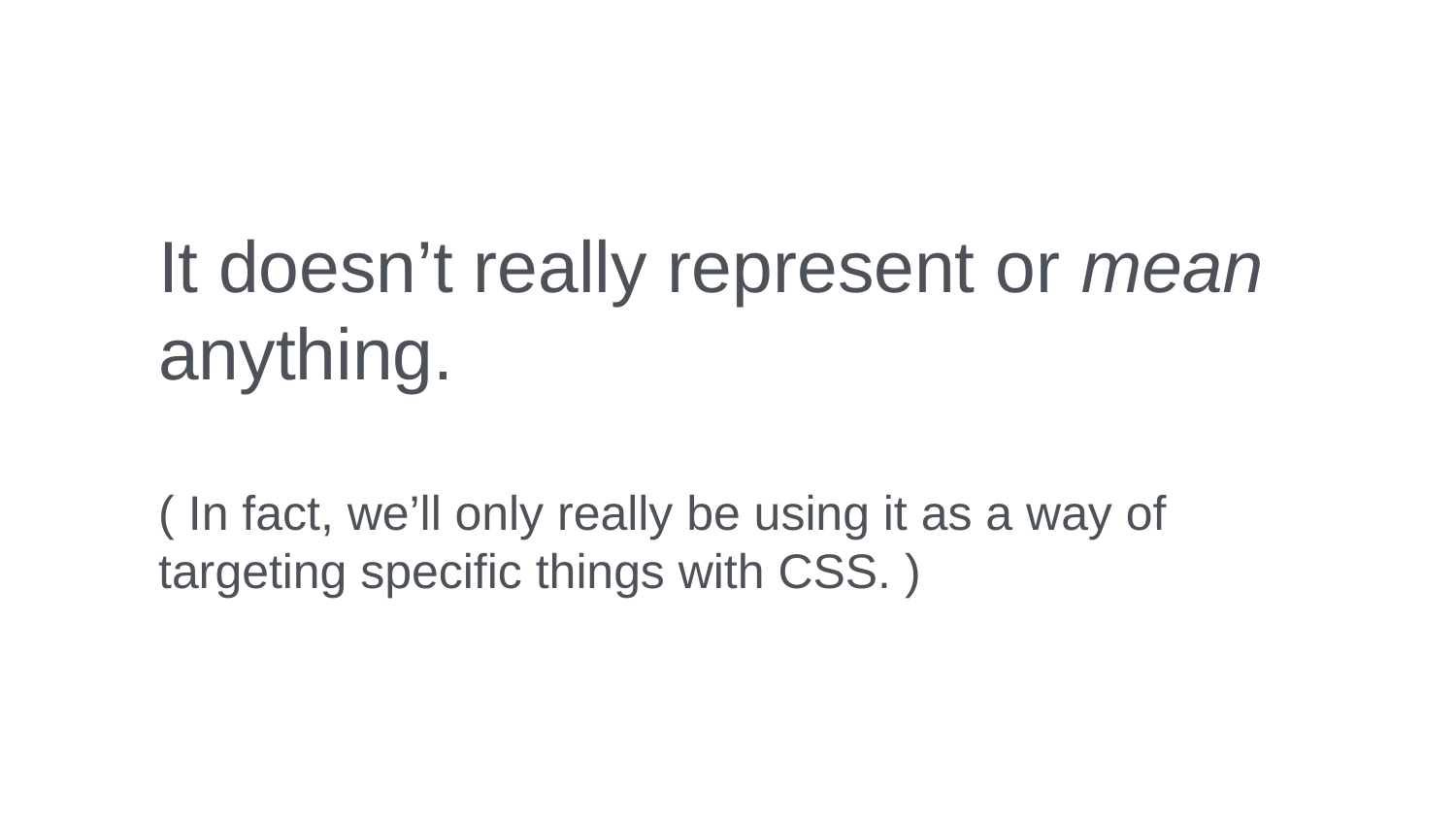

It doesn’t really represent or mean anything.

( In fact, we’ll only really be using it as a way of targeting specific things with CSS. )